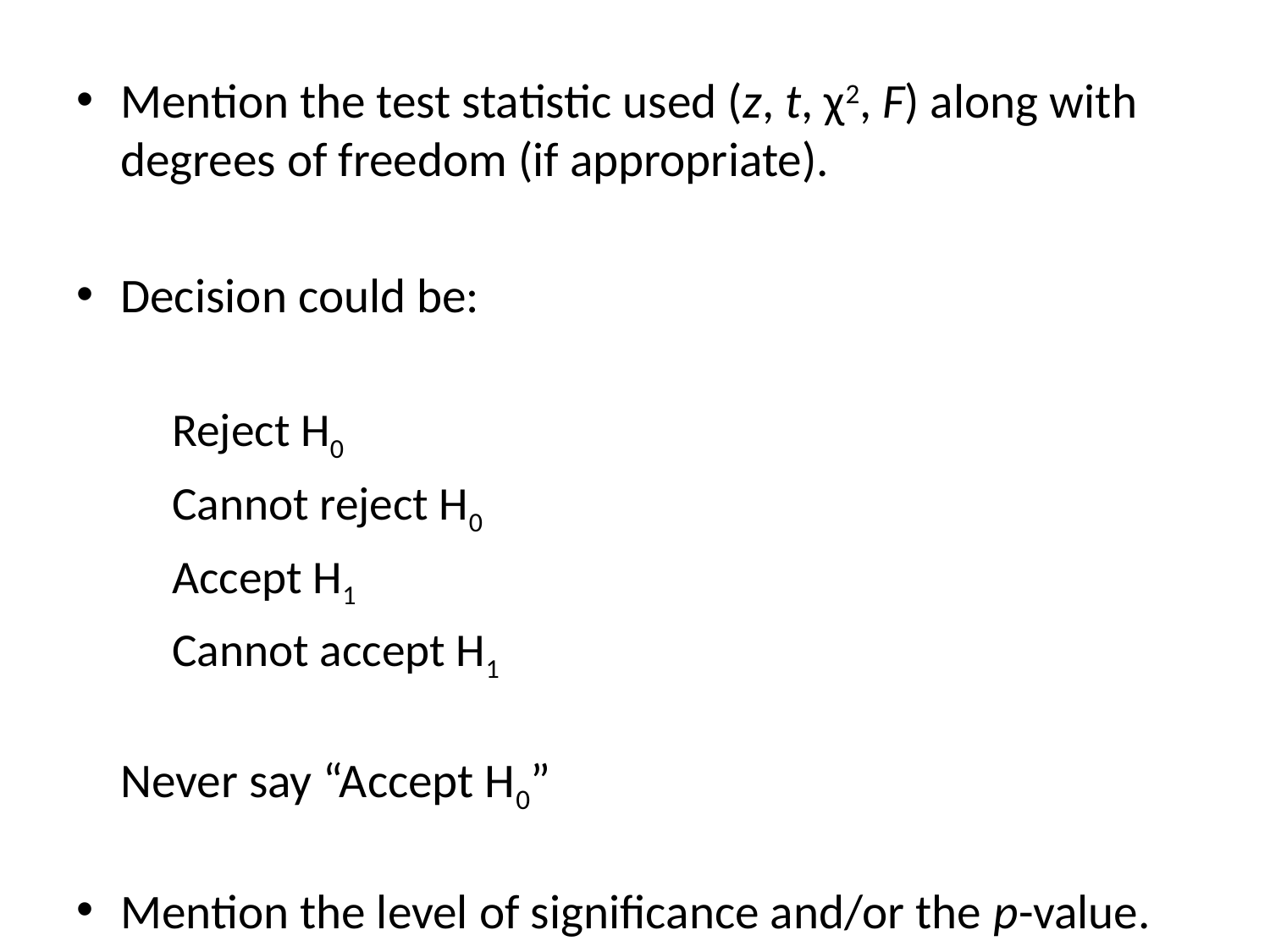

Mention the test statistic used (z, t, χ2, F) along with degrees of freedom (if appropriate).

Decision could be:

	Reject H0
	Cannot reject H0
	Accept H1
	Cannot accept H1

	Never say “Accept H0”

Mention the level of significance and/or the p-value.